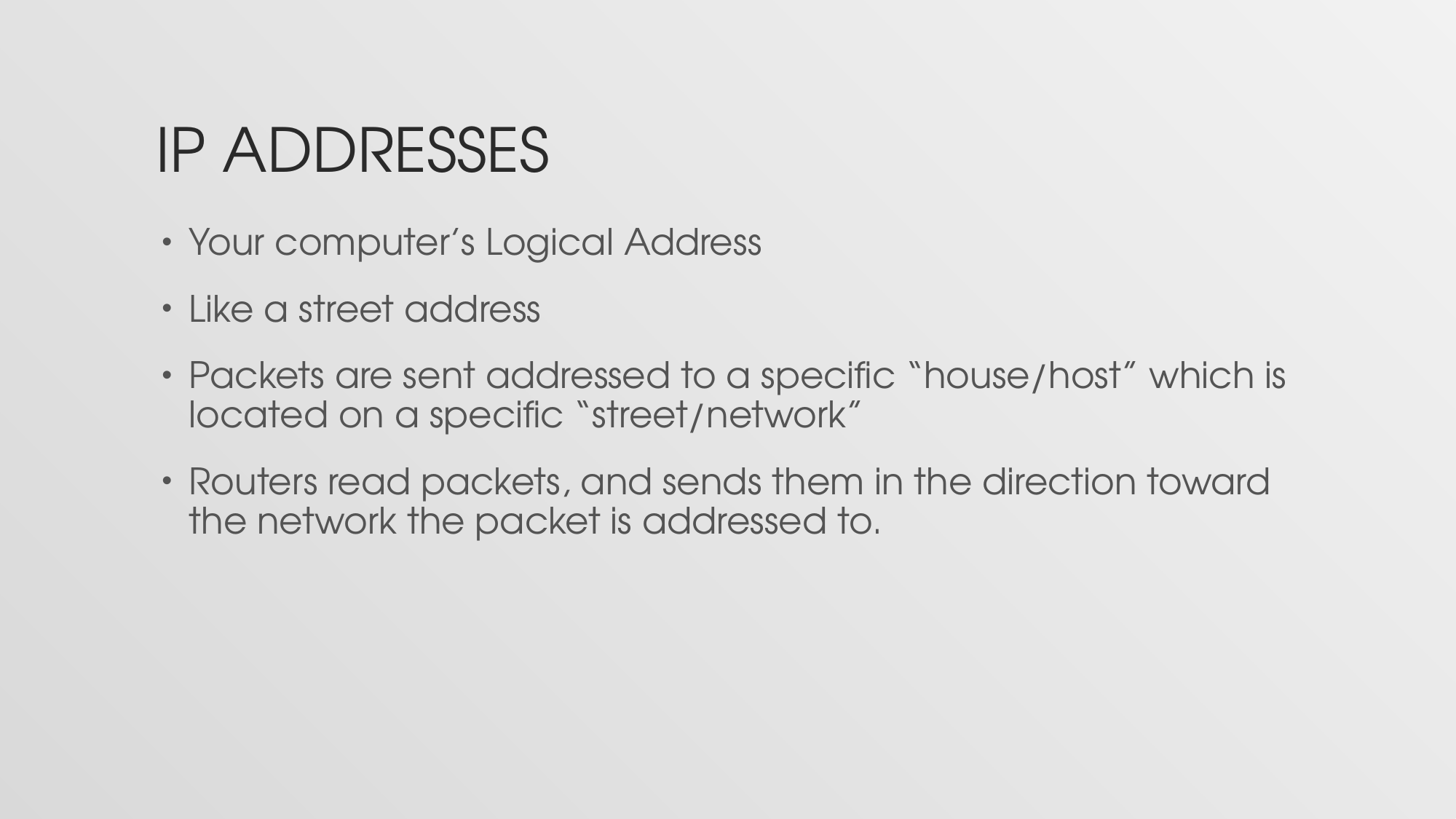

# IP Addresses
Your computer’s Logical Address
Like a street address
Packets are sent addressed to a specific “house/host” which is located on a specific “street/network”
Routers read packets, and sends them in the direction toward the network the packet is addressed to.